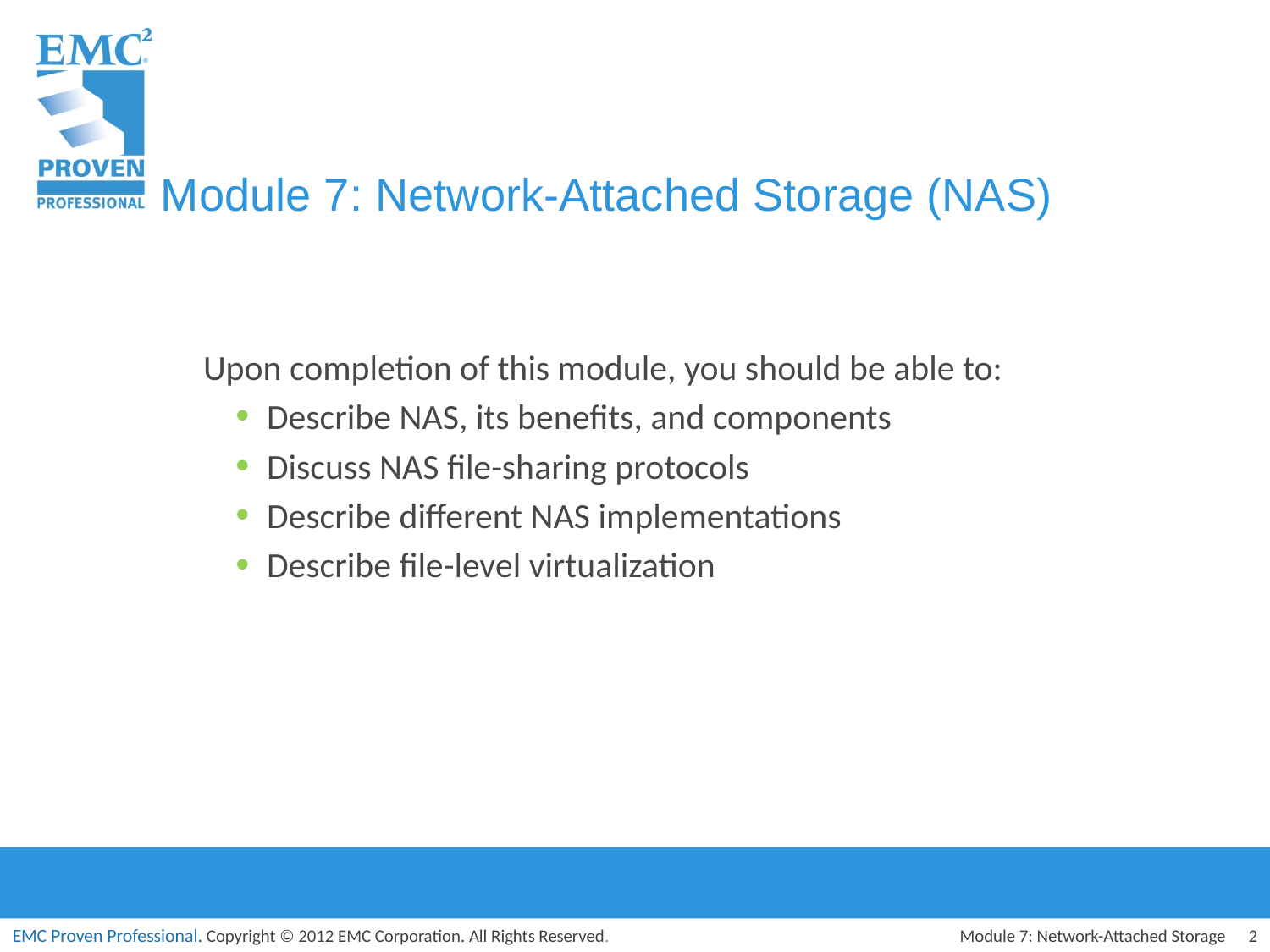

Module 7: Network-Attached Storage (NAS)
Upon completion of this module, you should be able to:
Describe NAS, its benefits, and components
Discuss NAS file-sharing protocols
Describe different NAS implementations
Describe file-level virtualization
Module 7: Network-Attached Storage
2